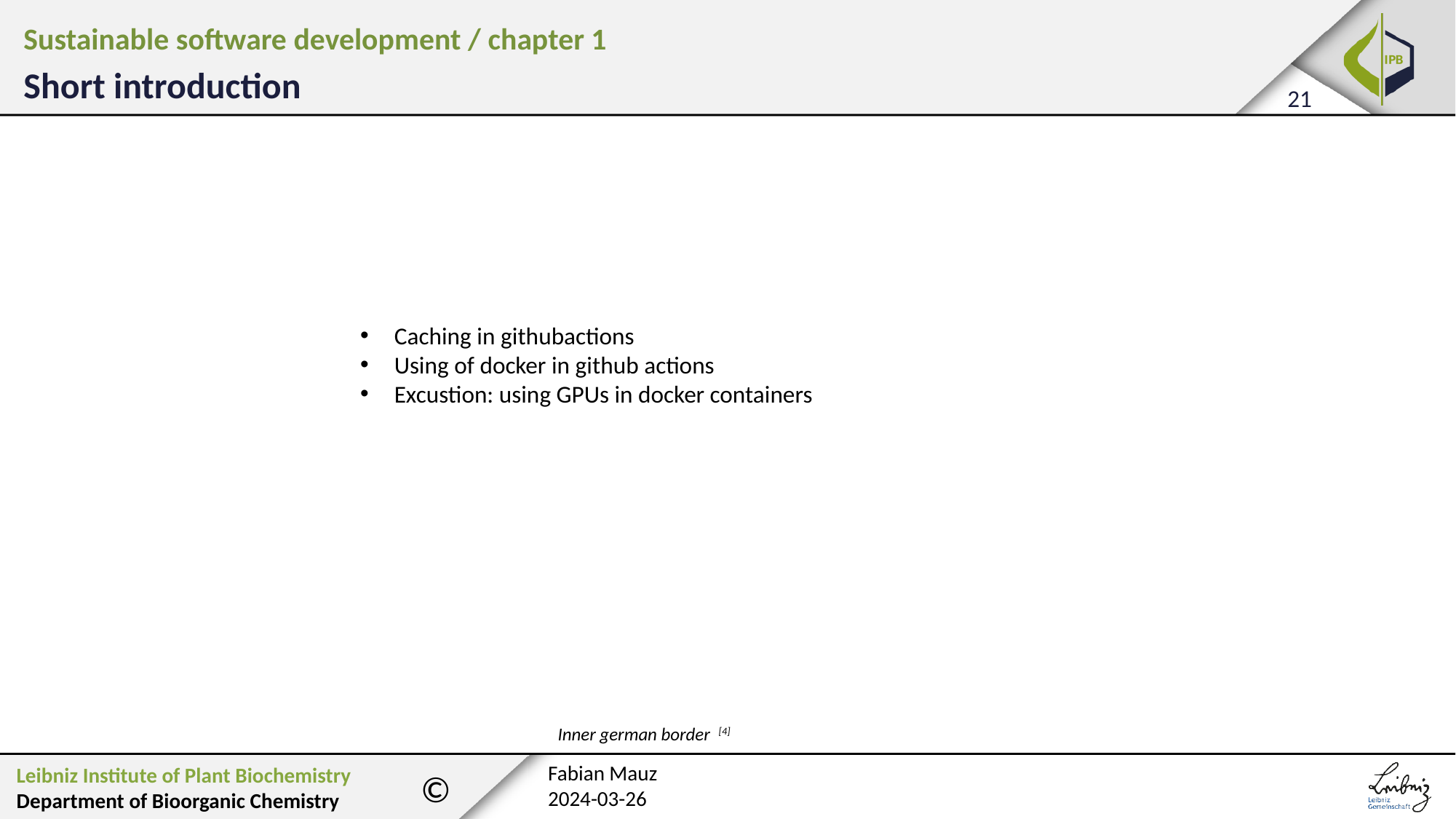

Sustainable software development / chapter 1

Short introduction

Caching in githubactions
Using of docker in github actions
Excustion: using GPUs in docker containers

Inner german border  [4]